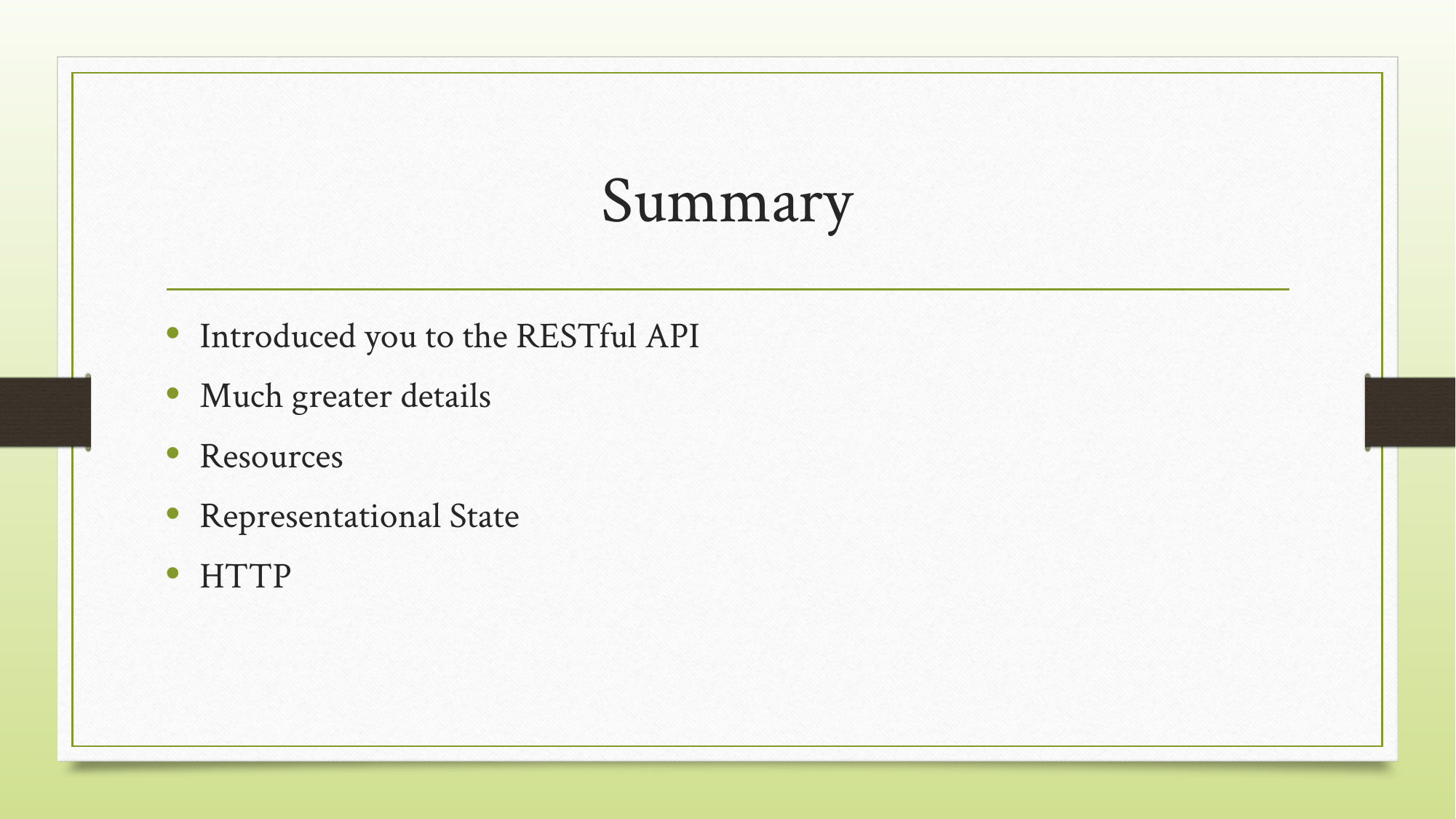

# Summary
Introduced you to the RESTful API
Much greater details
Resources
Representational State
HTTP